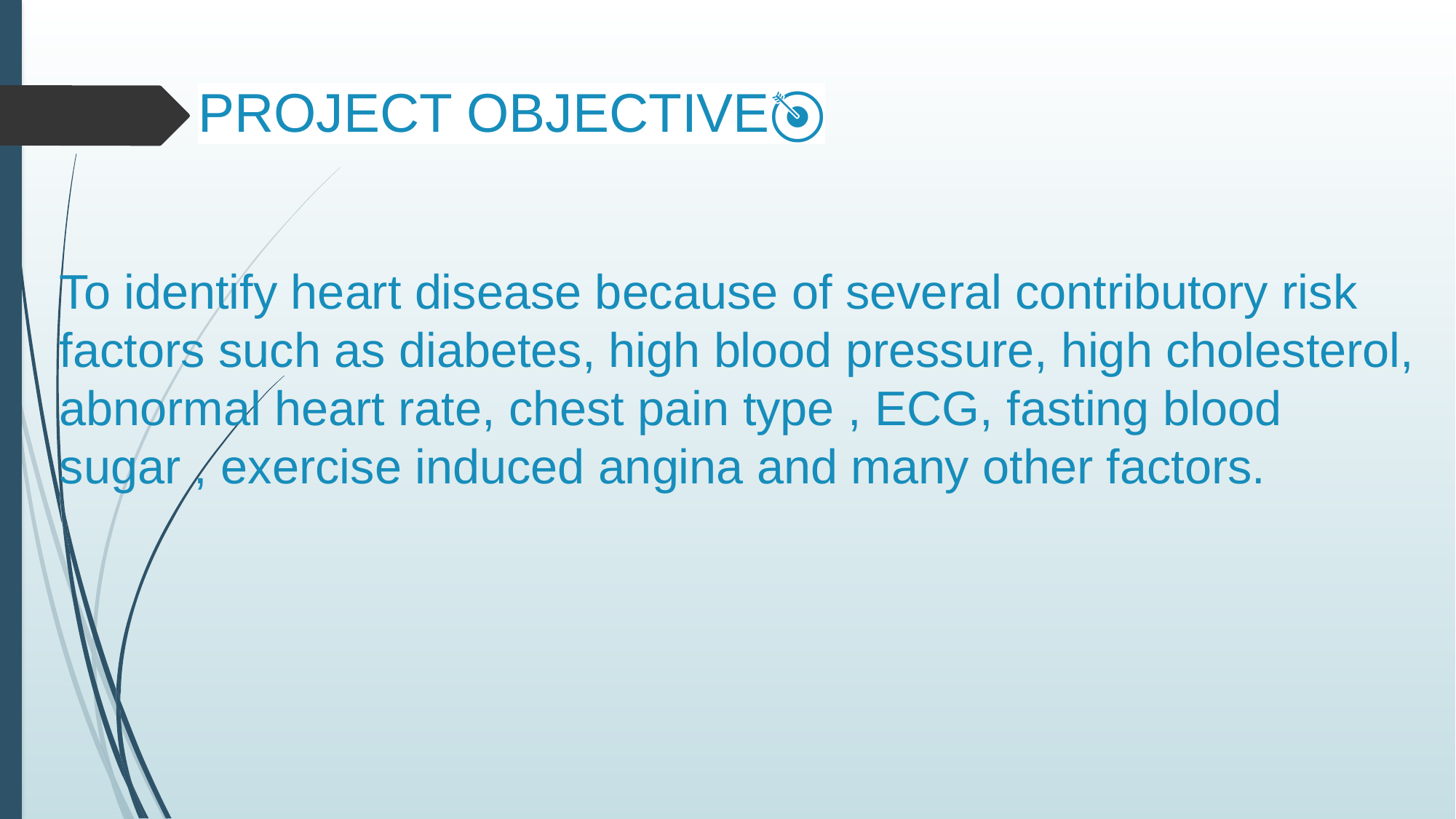

# PROJECT OBJECTIVE🎯
To identify heart disease because of several contributory risk factors such as diabetes, high blood pressure, high cholesterol, abnormal heart rate, chest pain type , ECG, fasting blood sugar , exercise induced angina and many other factors.